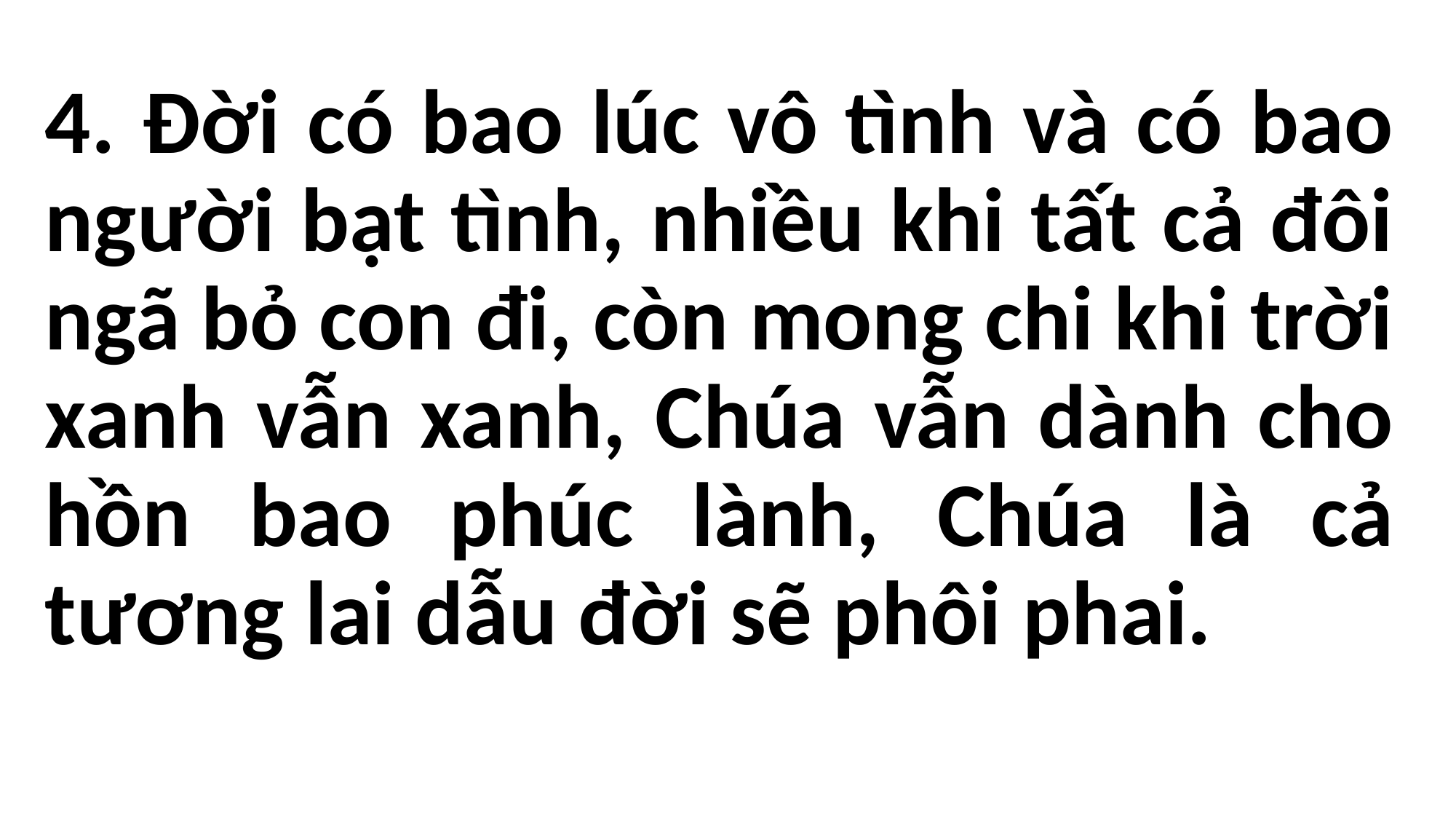

4. Đời có bao lúc vô tình và có bao người bạt tình, nhiều khi tất cả đôi ngã bỏ con đi, còn mong chi khi trời xanh vẫn xanh, Chúa vẫn dành cho hồn bao phúc lành, Chúa là cả tương lai dẫu đời sẽ phôi phai.